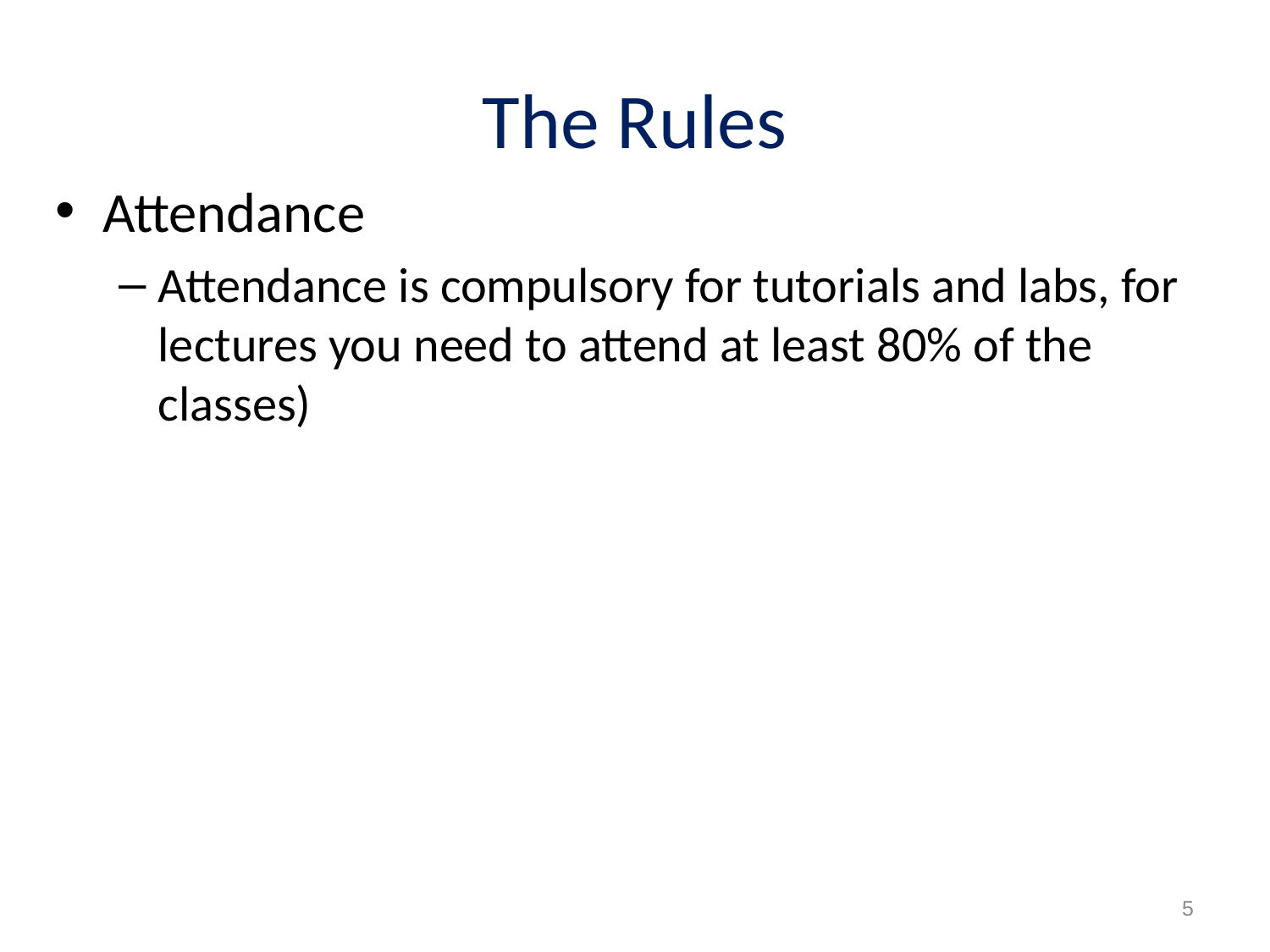

# The Rules
Attendance
Attendance is compulsory for tutorials and labs, for lectures you need to attend at least 80% of the classes)

5